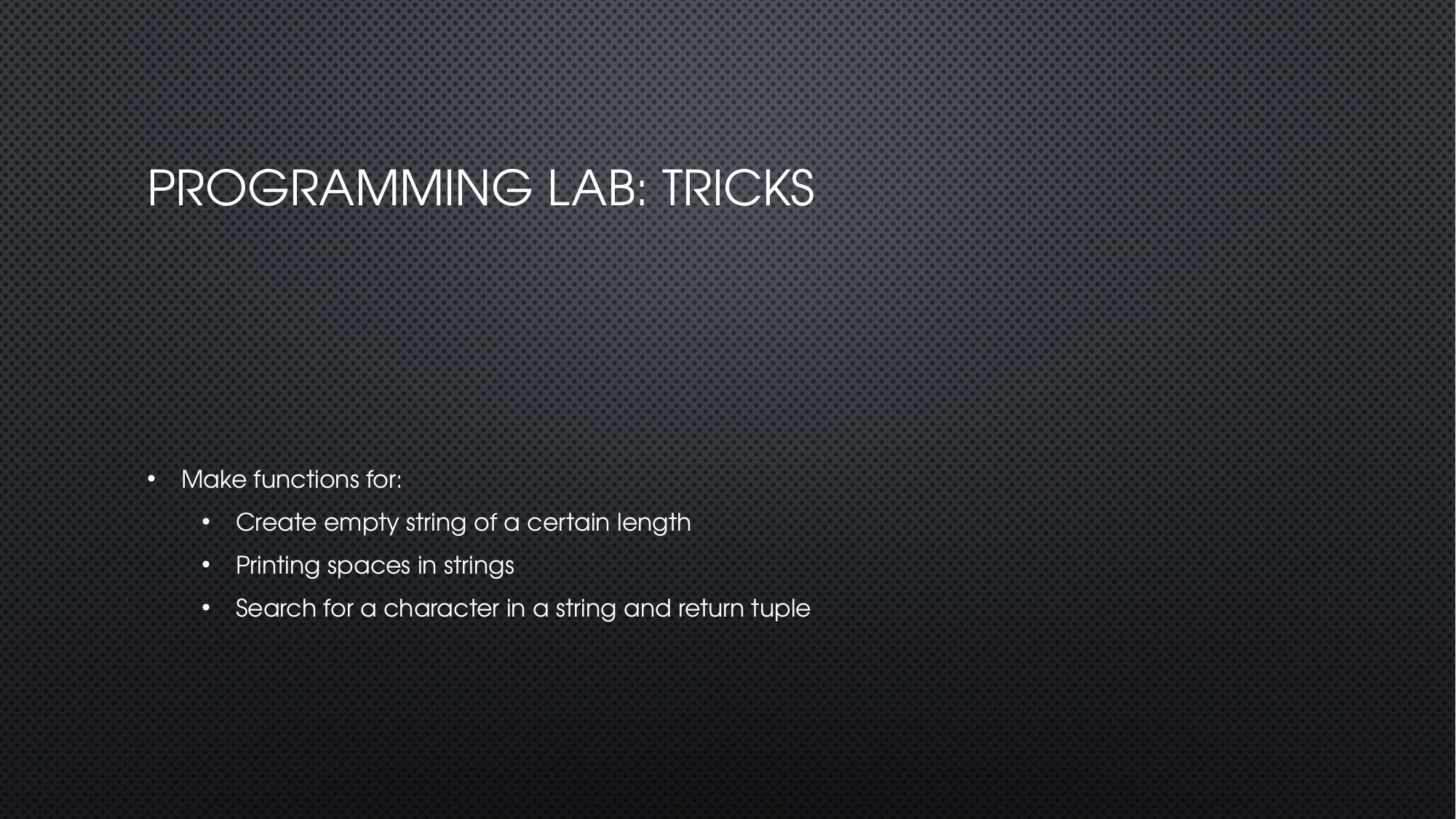

# Programming lab: tricks
Make functions for:
Create empty string of a certain length
Printing spaces in strings
Search for a character in a string and return tuple